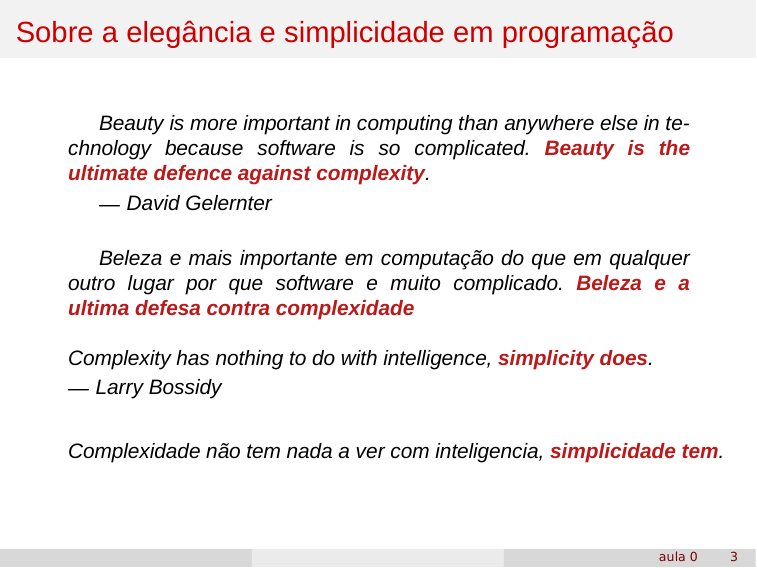

# Sobre a elegância e simplicidade em programação
Beauty is more important in computing than anywhere else in te- chnology because software is so complicated. Beauty is the ultimate defence against complexity.
David Gelernter

Beleza e mais importante em computação do que em qualquer outro lugar por que software e muito complicado. Beleza e a ultima defesa contra complexidade
Complexity has nothing to do with intelligence, simplicity does.
Larry Bossidy

Complexidade não tem nada a ver com inteligencia, simplicidade tem.

aula 0
3